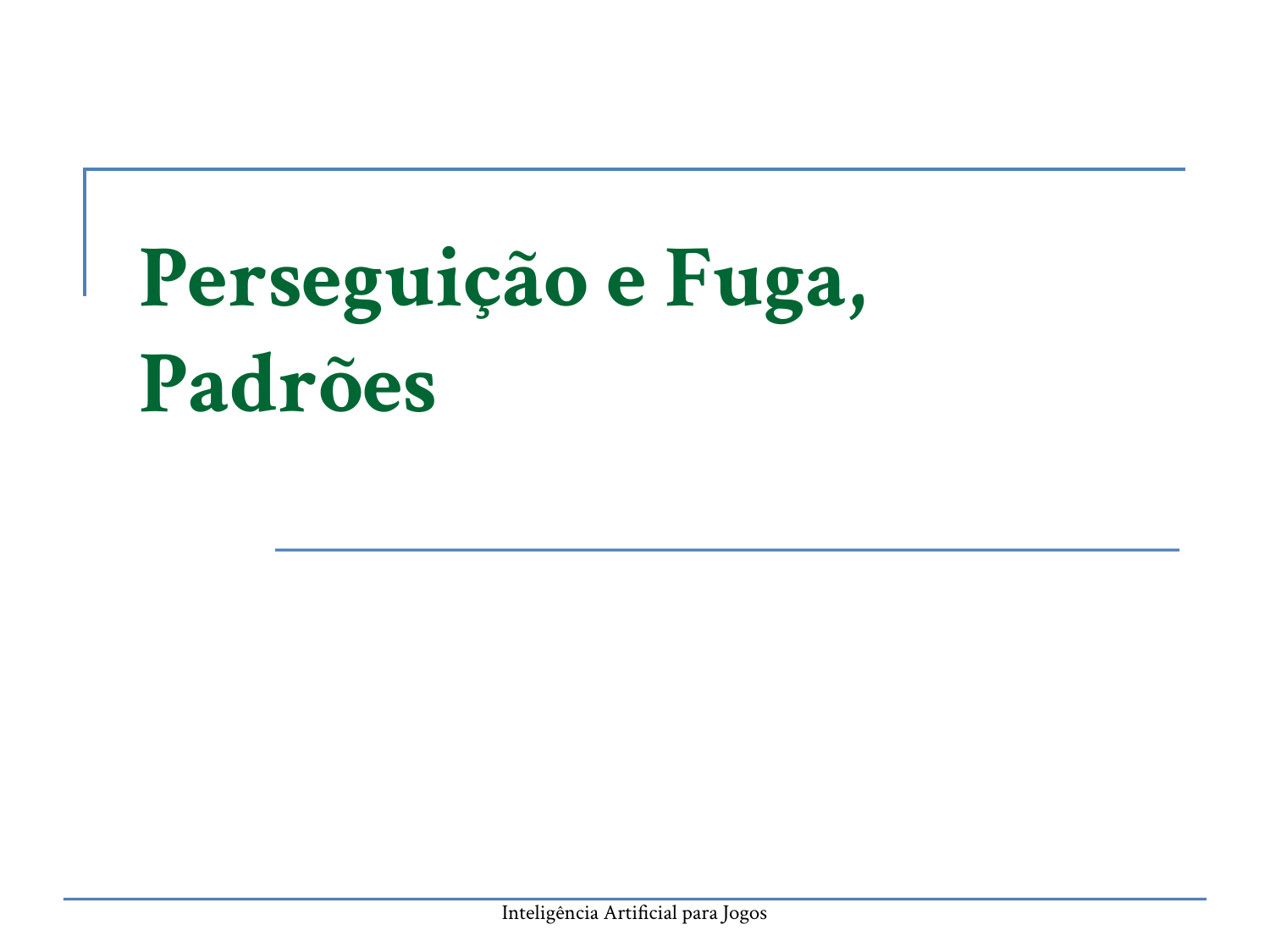

Perseguição e Fuga,
Padrões

Inteligência Artificial para Jogos